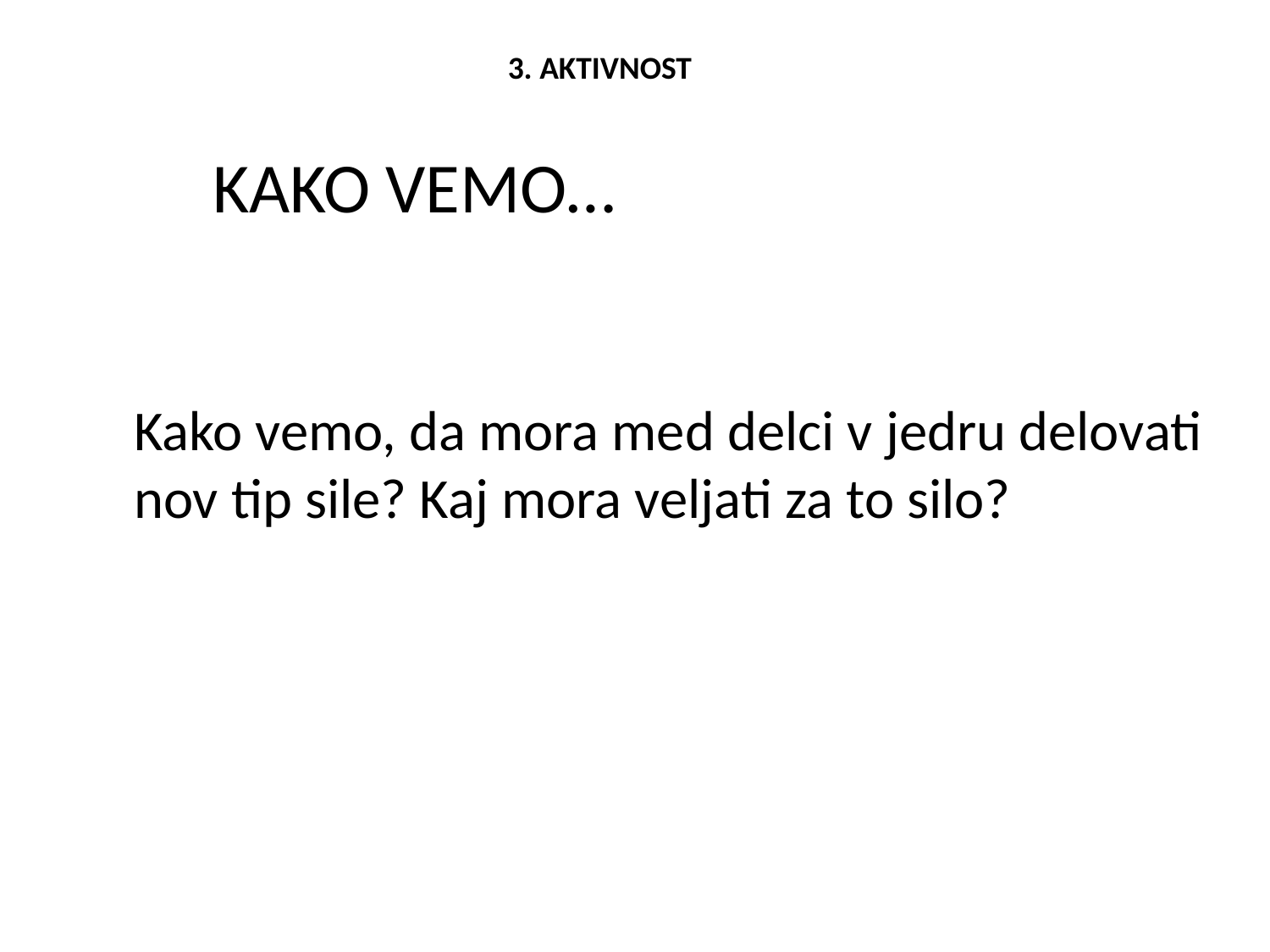

3. AKTIVNOST
KAKO VEMO…

Kako vemo, da mora med delci v jedru delovati nov tip sile? Kaj mora veljati za to silo?